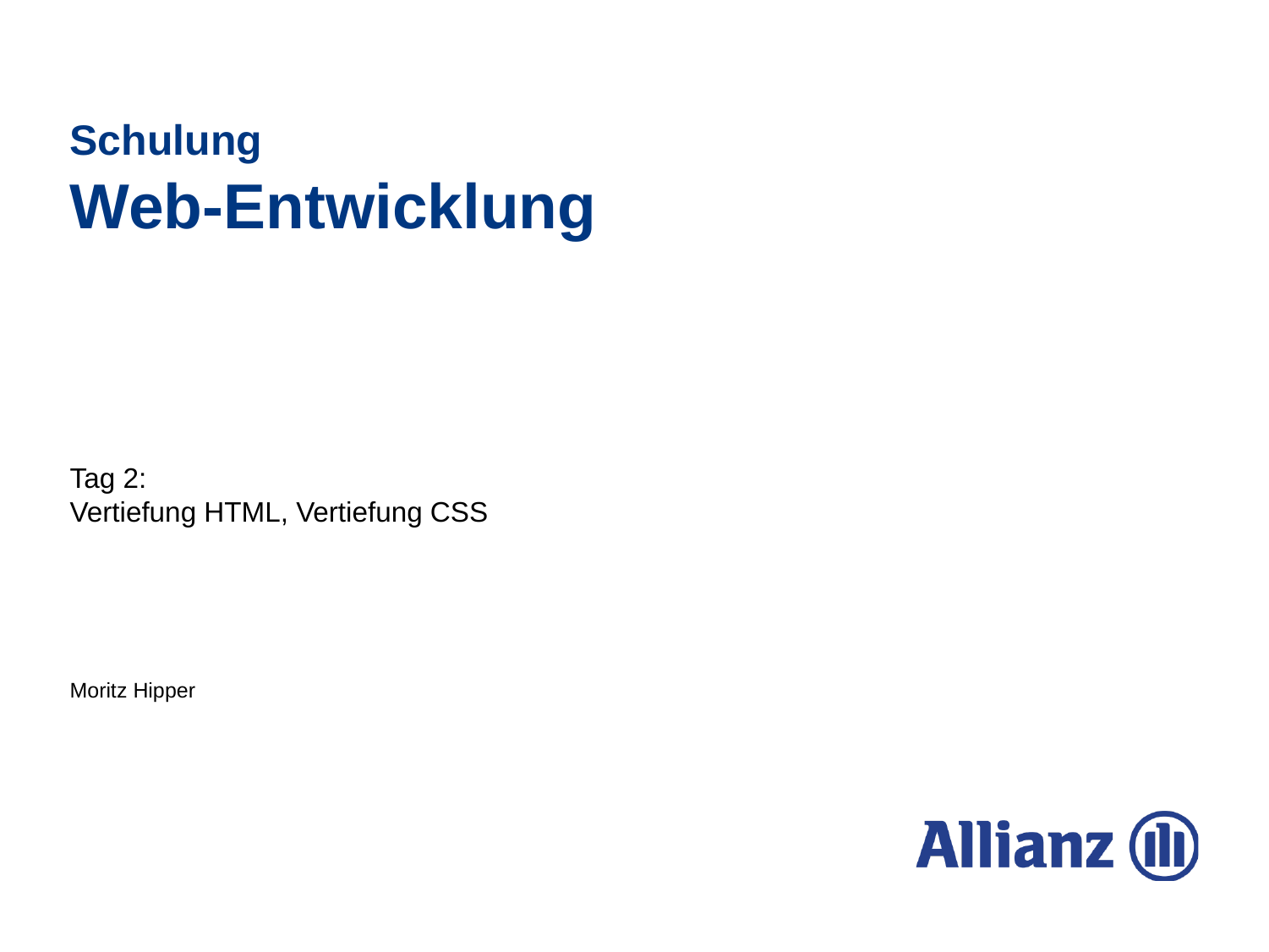

# Schulung Web-Entwicklung
Tag 2:
Vertiefung HTML, Vertiefung CSS

Moritz Hipper